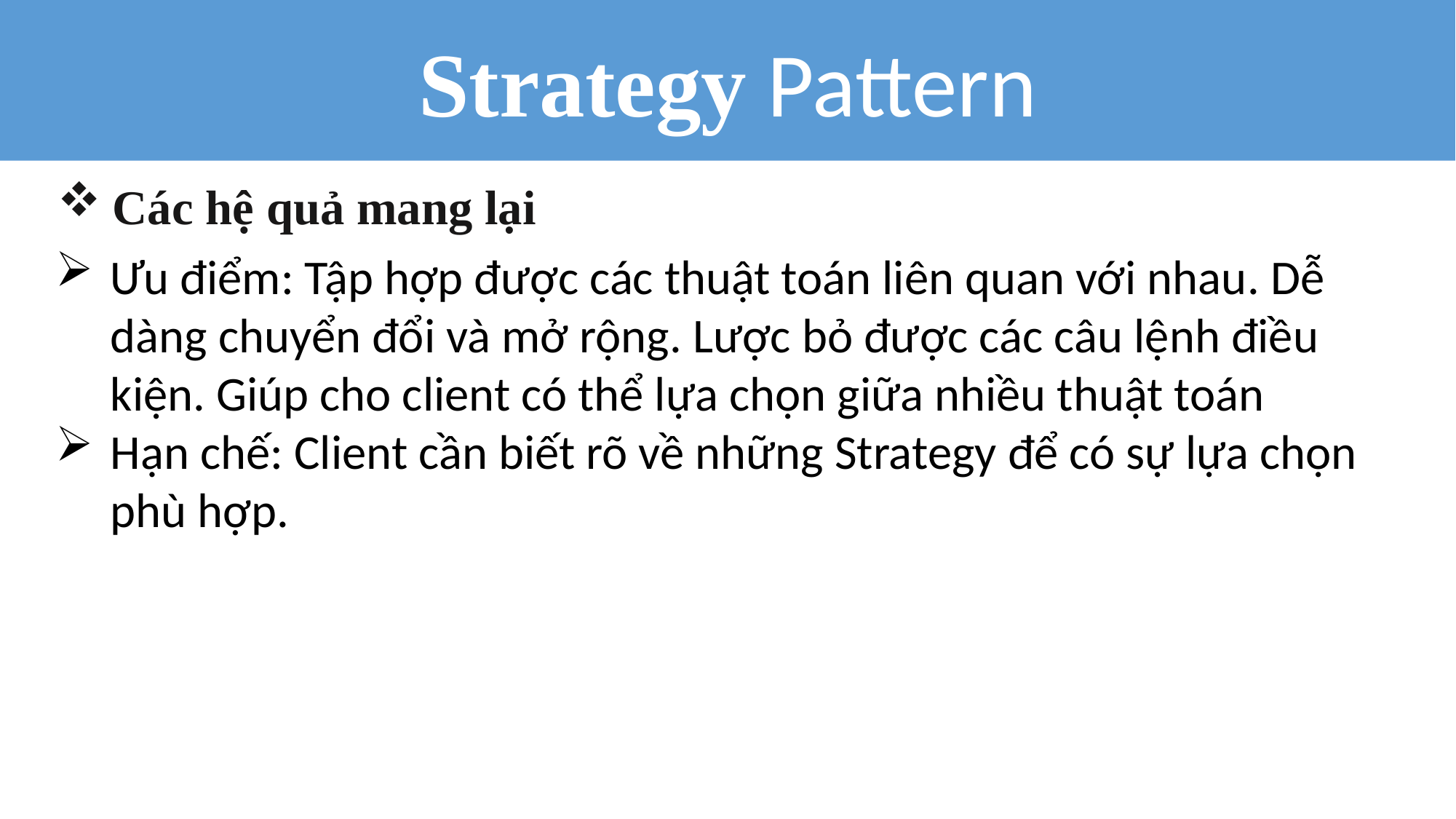

Strategy Pattern
Các hệ quả mang lại
Ưu điểm: Tập hợp được các thuật toán liên quan với nhau. Dễ dàng chuyển đổi và mở rộng. Lược bỏ được các câu lệnh điều kiện. Giúp cho client có thể lựa chọn giữa nhiều thuật toán
Hạn chế: Client cần biết rõ về những Strategy để có sự lựa chọn phù hợp.